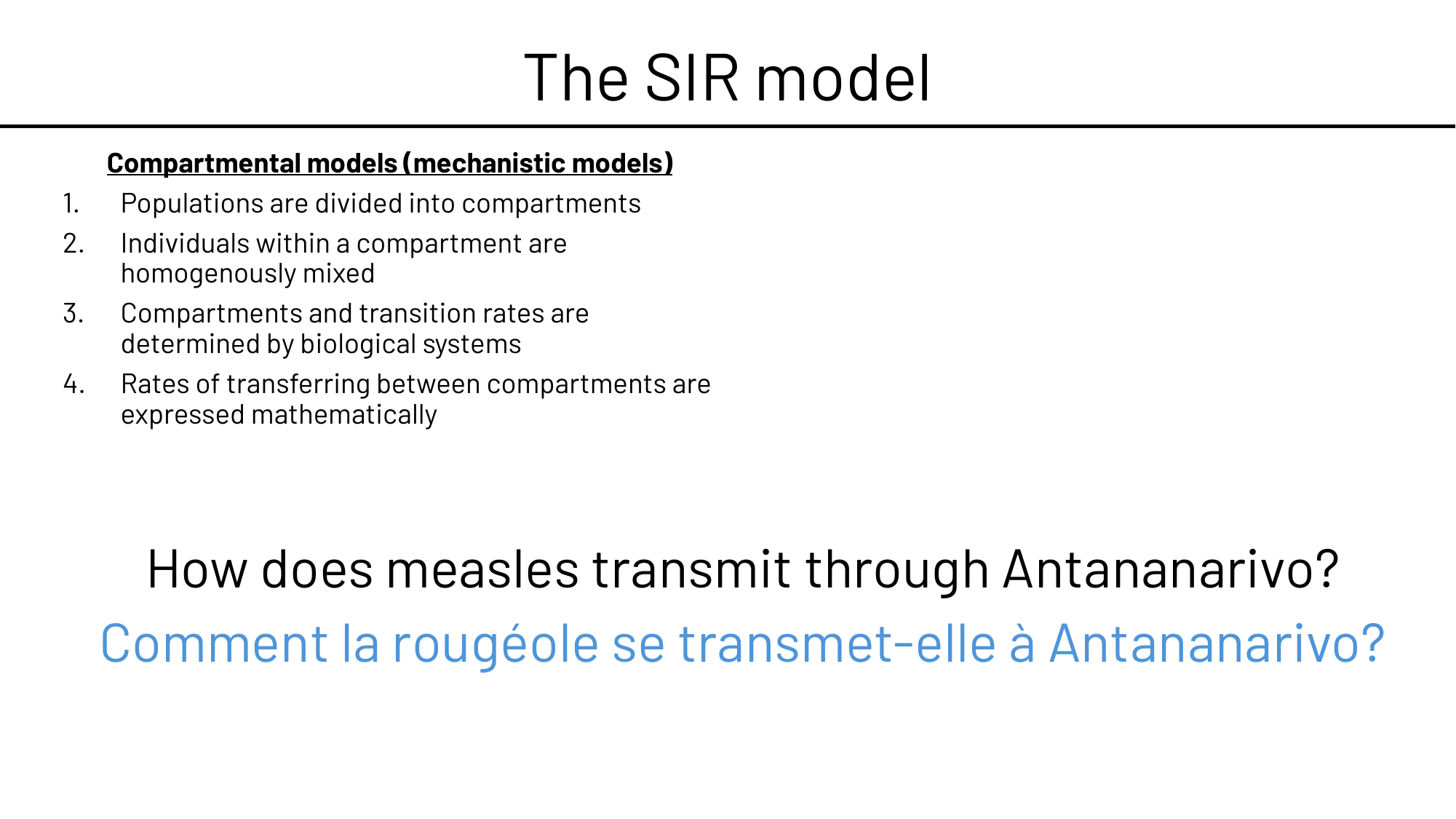

# The SIR model
Compartmental models (mechanistic models)
Populations are divided into compartments
Individuals within a compartment are homogenously mixed
Compartments and transition rates are determined by biological systems
Rates of transferring between compartments are expressed mathematically
How does measles transmit through Antananarivo?
Comment la rougéole se transmet-elle à Antananarivo?